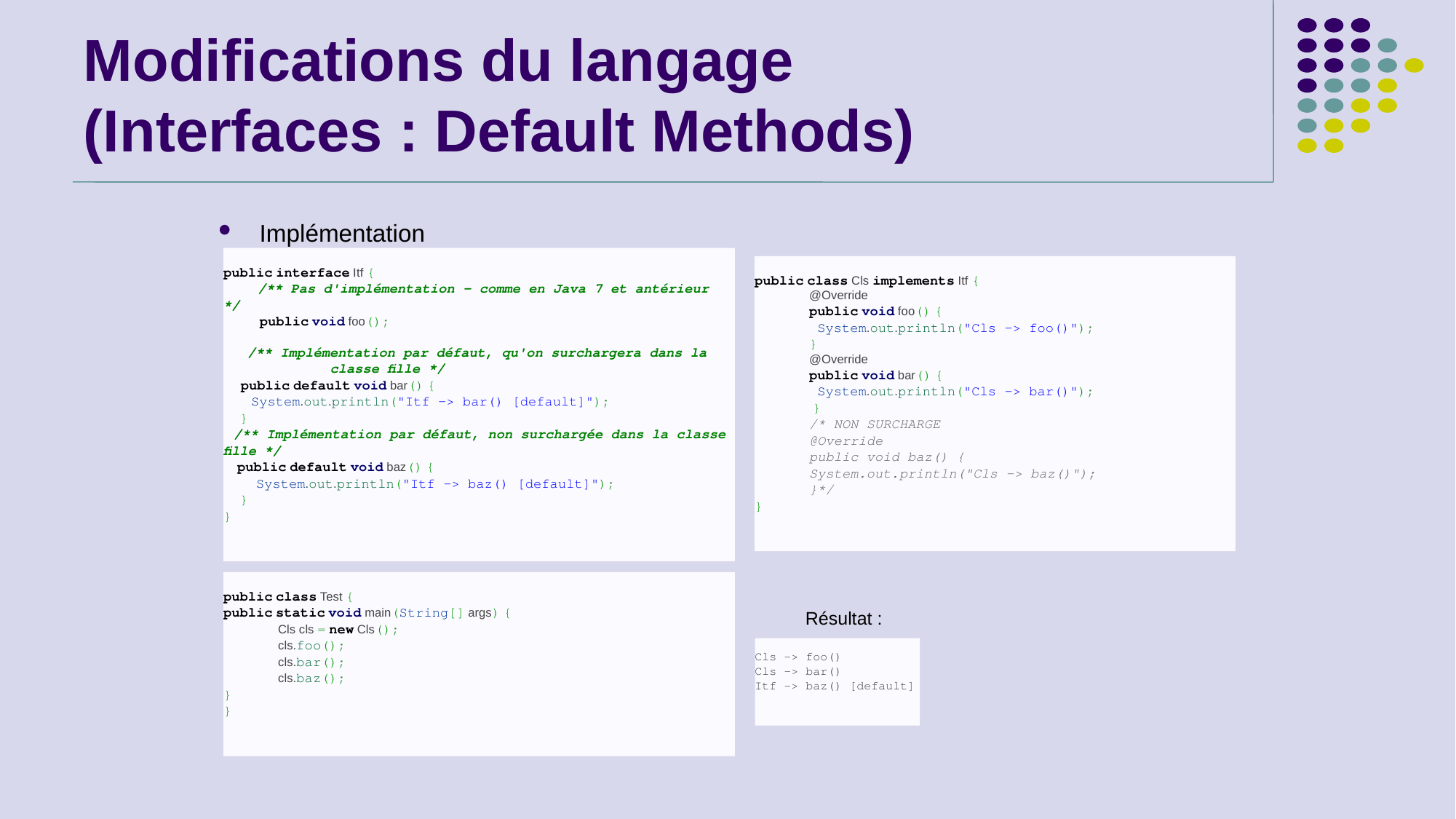

# Modifications du langage (Interfaces : Default Methods)

Implémentation

					Résultat :
public interface Itf {
          /** Pas d'implémentation - comme en Java 7 et antérieur */
     public void foo();

       /** Implémentation par défaut, qu'on surchargera dans la                 classe fille */
     public default void bar() {
        System.out.println("Itf -> bar() [default]");
  }
   /** Implémentation par défaut, non surchargée dans la classe fille */
    public default void baz() {
    System.out.println("Itf -> baz() [default]");
  }
}
public class Cls implements Itf {
@Override
public void foo() {
 System.out.println("Cls -> foo()");
}
@Override
public void bar() {
 System.out.println("Cls -> bar()");
 }
/* NON SURCHARGE
@Override
public void baz() {
System.out.println("Cls -> baz()");
}*/
}
public class Test {
public static void main(String[] args) {
Cls cls = new Cls();
cls.foo();
cls.bar();
cls.baz();
}
}
Cls -> foo()
Cls -> bar()
Itf -> baz() [default]